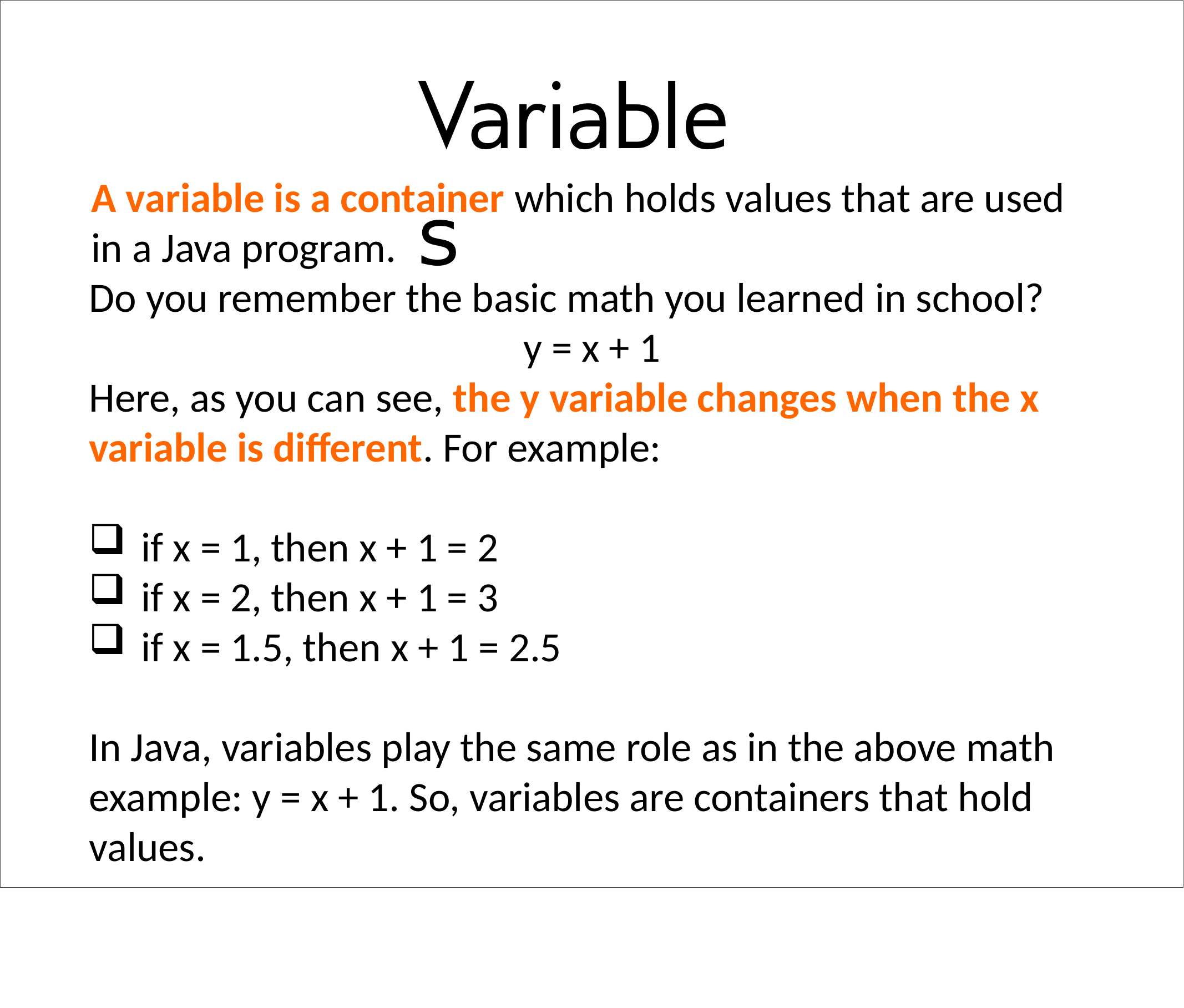

# Variables
A variable is a container which holds values that are used in a Java program.
Do you remember the basic math you learned in school?
y = x + 1
Here, as you can see, the y variable changes when the x variable is different. For example:
if x = 1, then x + 1 = 2
if x = 2, then x + 1 = 3
if x = 1.5, then x + 1 = 2.5

In Java, variables play the same role as in the above math example: y = x + 1. So, variables are containers that hold values.